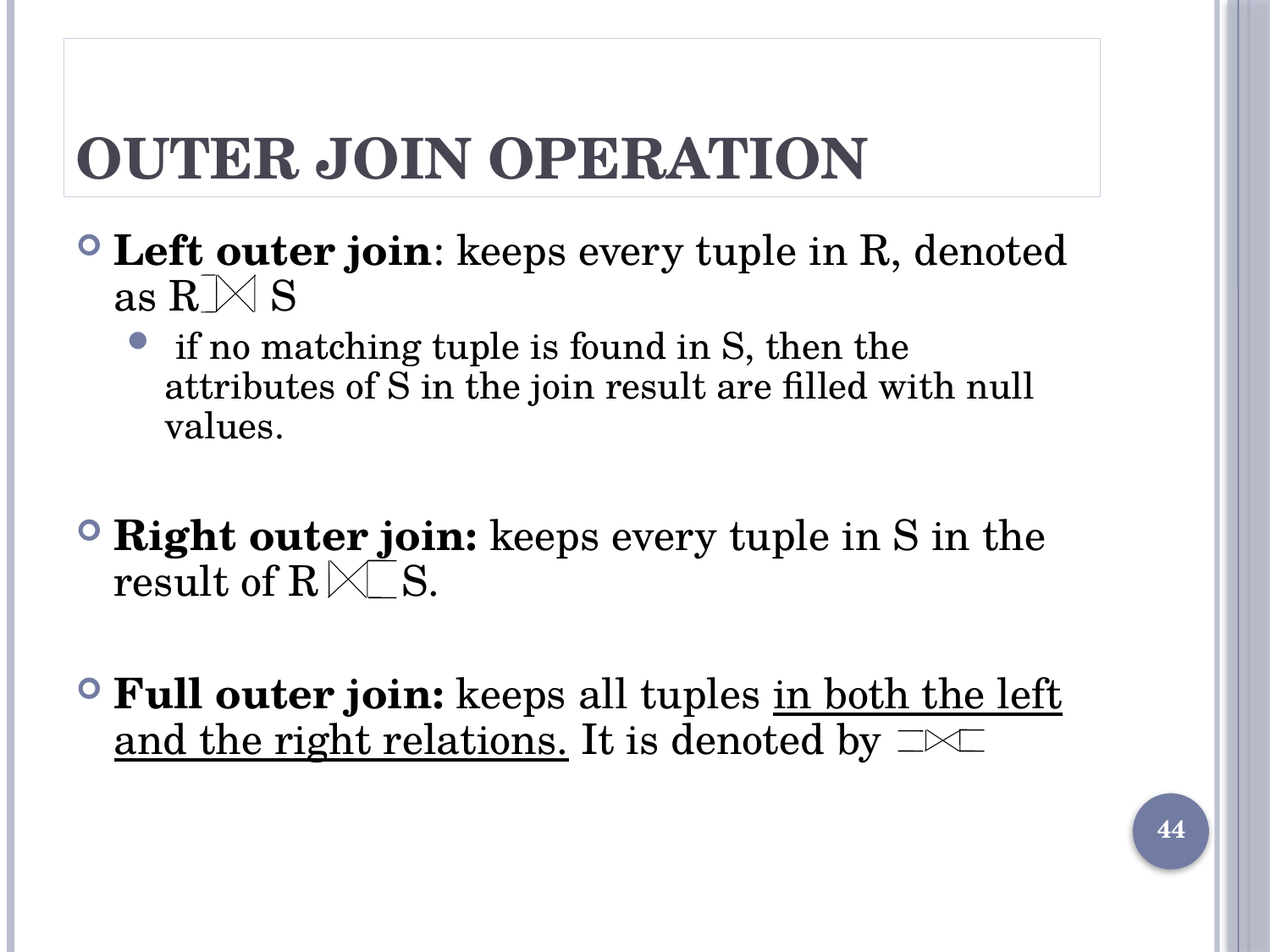

# Outer Join Operation
Left outer join: keeps every tuple in R, denoted as R      S
 if no matching tuple is found in S, then the attributes of S in the join result are filled with null values.

Right outer join: keeps every tuple in S in the result of R       S.

Full outer join: keeps all tuples in both the left and the right relations. It is denoted by

44